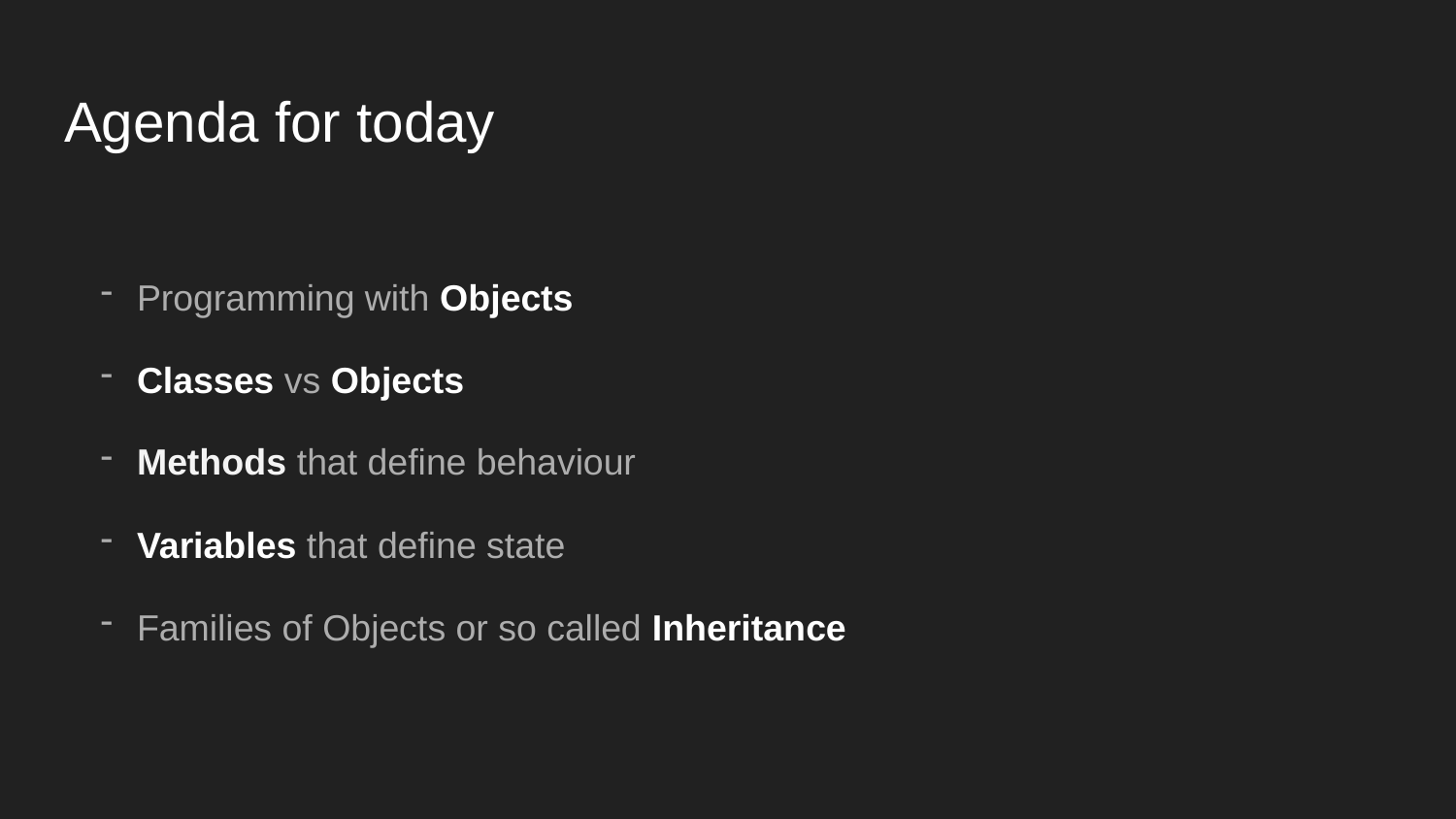

# Agenda for today
Programming with Objects
Classes vs Objects
Methods that define behaviour
Variables that define state
Families of Objects or so called Inheritance